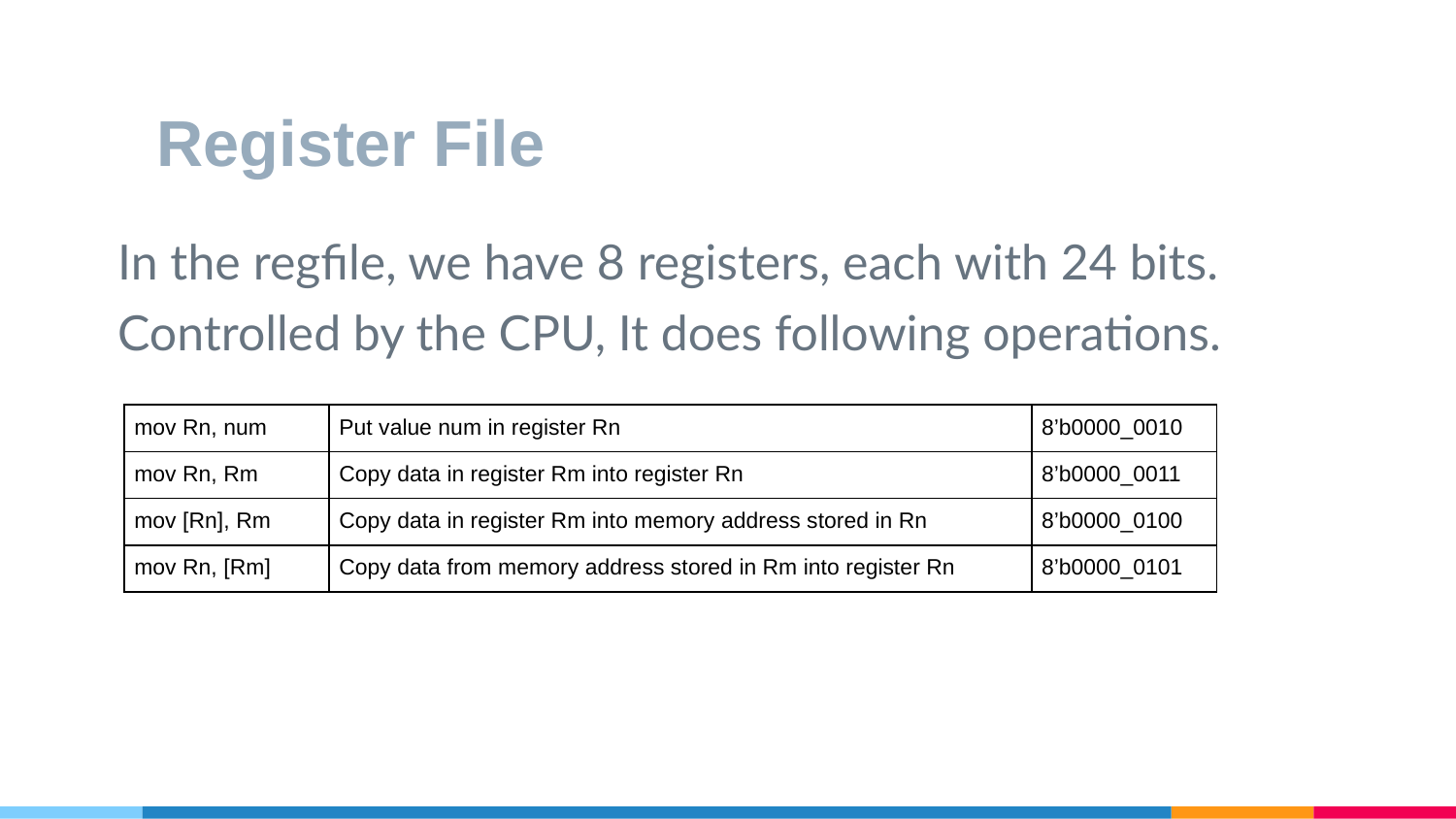

# Register File
In the regfile, we have 8 registers, each with 24 bits.
Controlled by the CPU, It does following operations.

| mov Rn, num | Put value num in register Rn | 8’b0000\_0010 |
| --- | --- | --- |
| mov Rn, Rm | Copy data in register Rm into register Rn | 8’b0000\_0011 |
| mov [Rn], Rm | Copy data in register Rm into memory address stored in Rn | 8’b0000\_0100 |
| mov Rn, [Rm] | Copy data from memory address stored in Rm into register Rn | 8’b0000\_0101 |